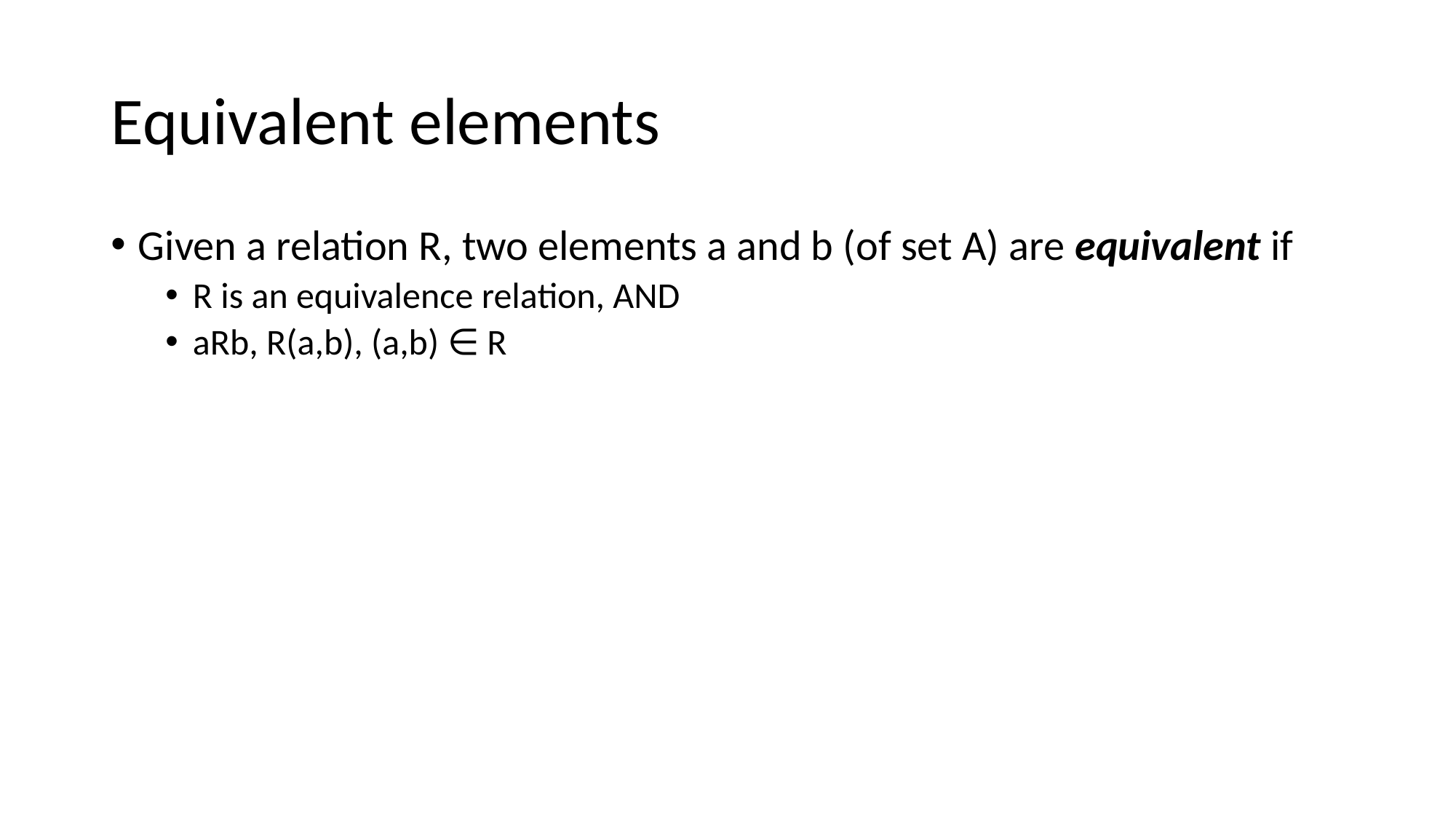

# Equivalent elements
Given a relation R, two elements a and b (of set A) are equivalent if
R is an equivalence relation, AND
aRb, R(a,b), (a,b) ∈ R